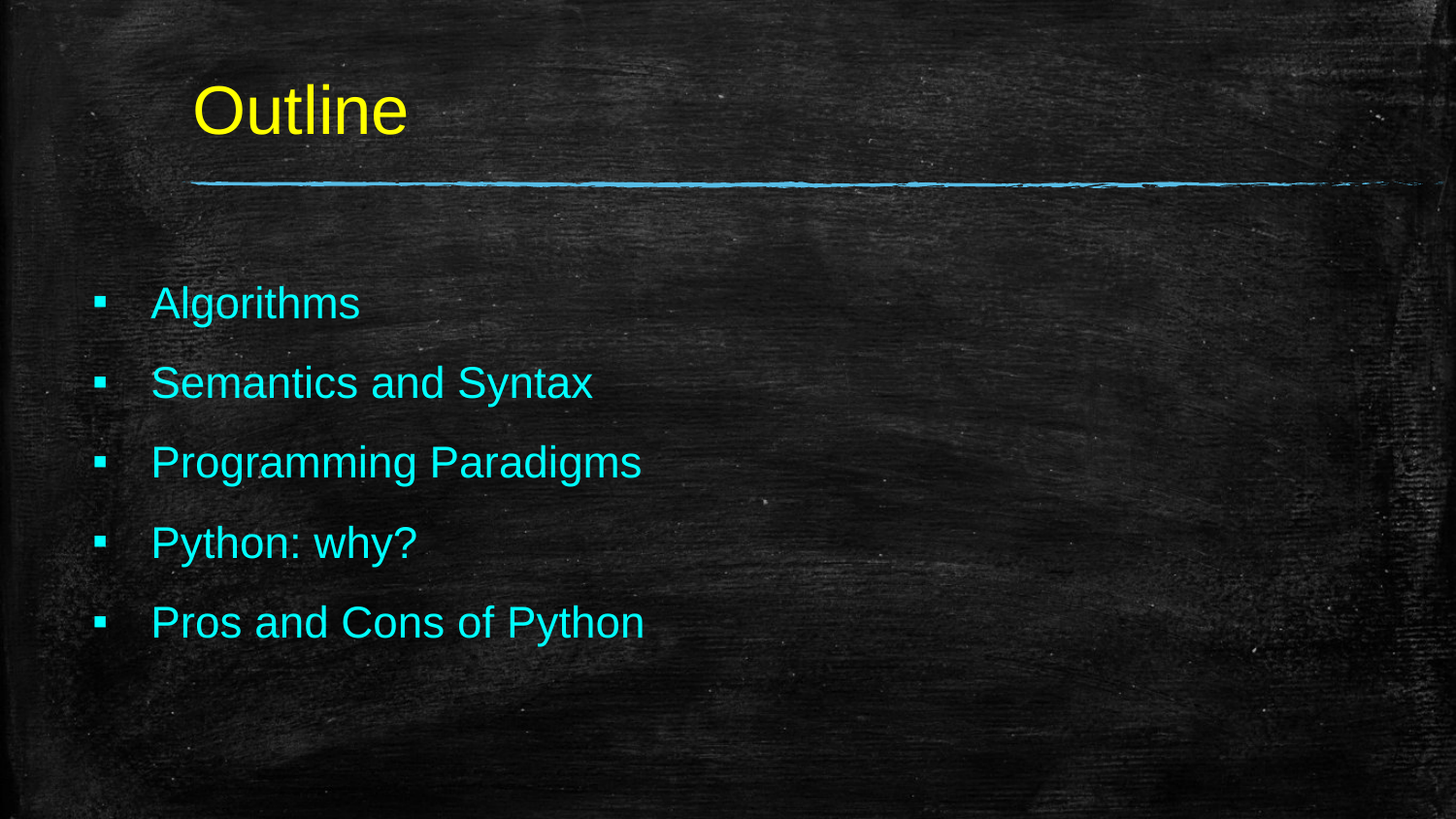

# Outline
Algorithms
Semantics and Syntax
Programming Paradigms
Python: why?
Pros and Cons of Python